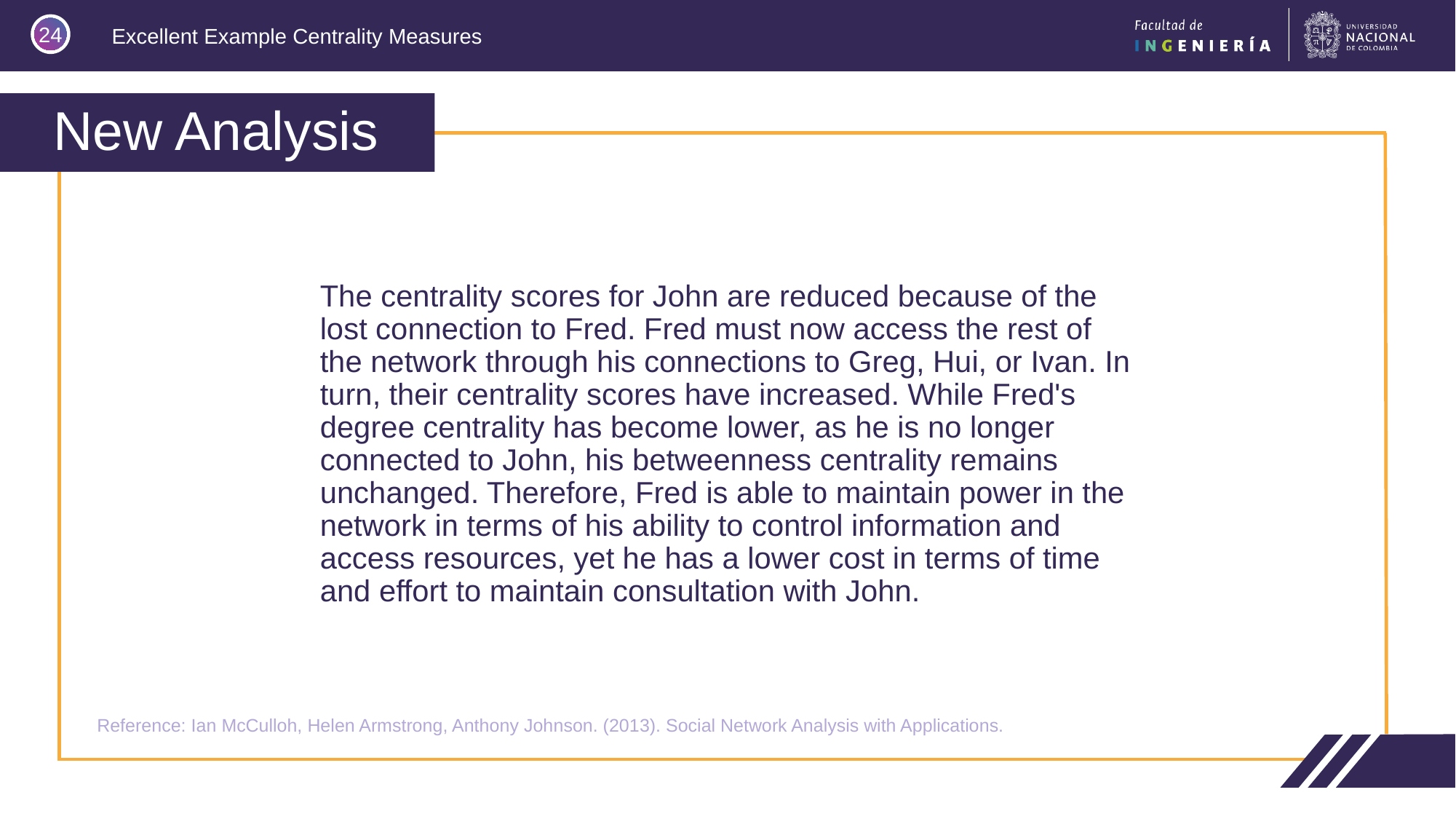

24
# New Analysis
The centrality scores for John are reduced because of the lost connection to Fred. Fred must now access the rest of the network through his connections to Greg, Hui, or Ivan. In turn, their centrality scores have increased. While Fred's degree centrality has become lower, as he is no longer connected to John, his betweenness centrality remains unchanged. Therefore, Fred is able to maintain power in the network in terms of his ability to control information and access resources, yet he has a lower cost in terms of time and effort to maintain consultation with John.
Reference: Ian McCulloh, Helen Armstrong, Anthony Johnson. (2013). Social Network Analysis with Applications.